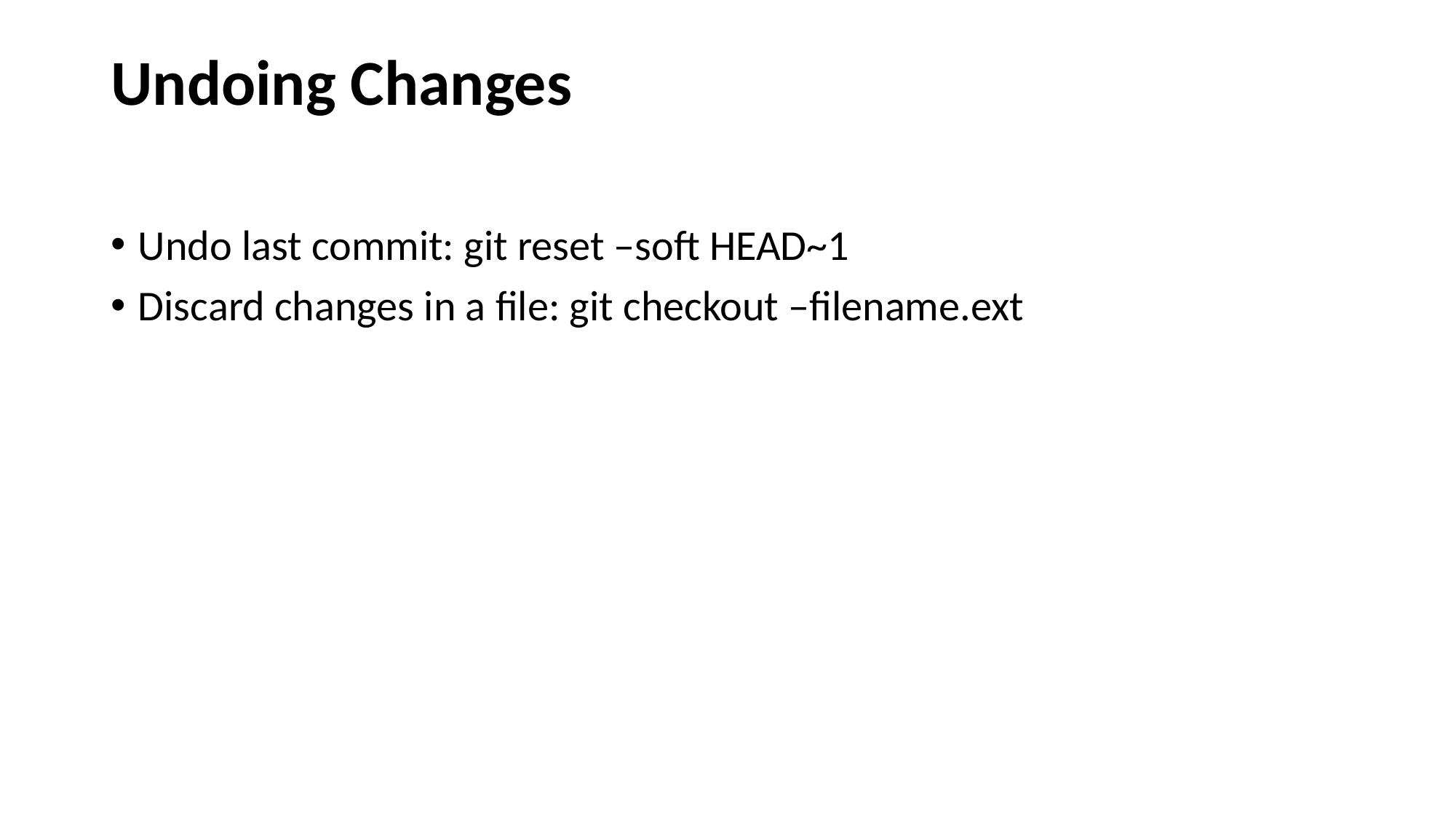

# Undoing Changes
Undo last commit: git reset –soft HEAD~1
Discard changes in a file: git checkout –filename.ext